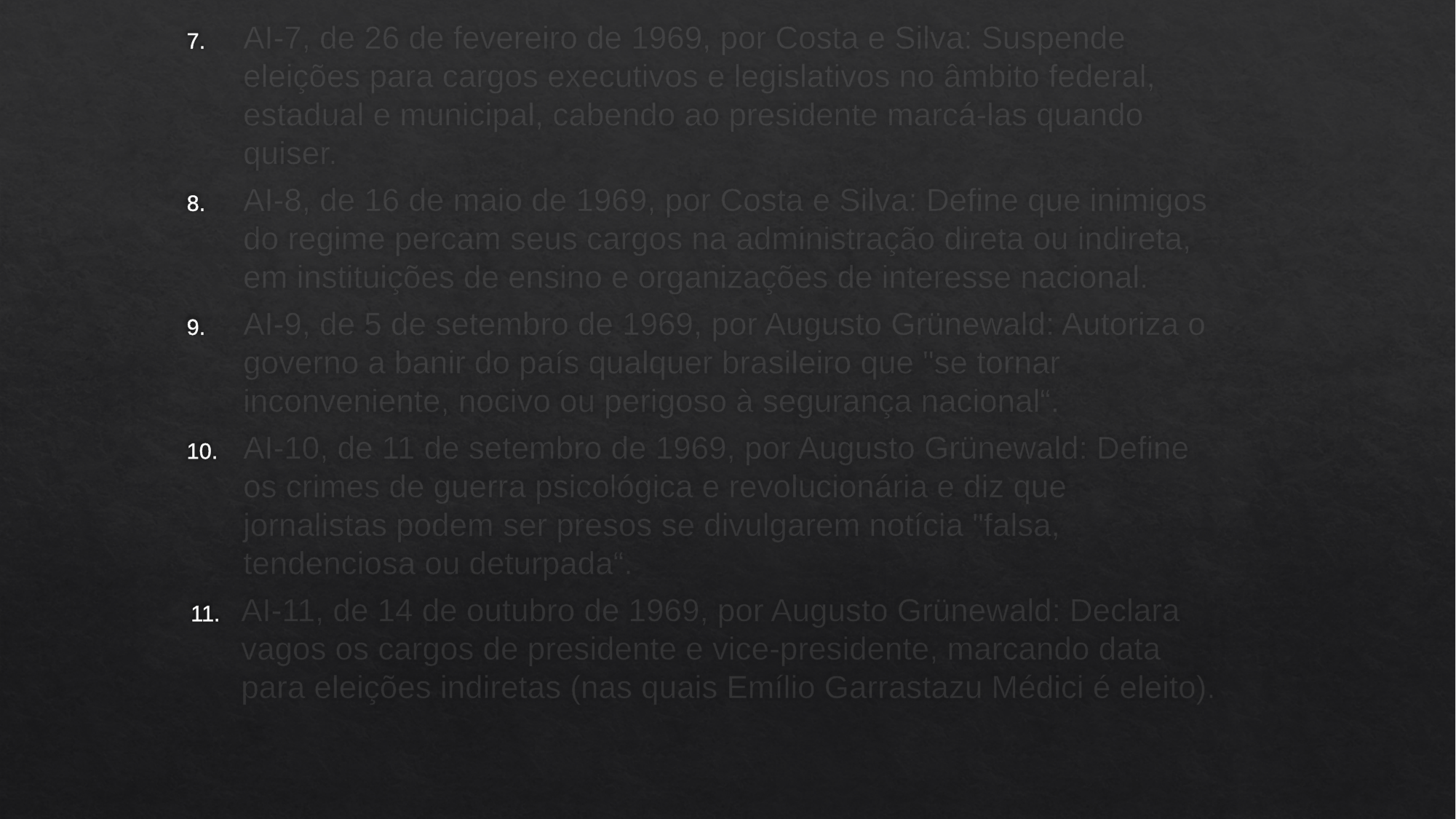

AI-7, de 26 de fevereiro de 1969, por Costa e Silva: Suspende eleições para cargos executivos e legislativos no âmbito federal, estadual e municipal, cabendo ao presidente marcá-las quando quiser.
AI-8, de 16 de maio de 1969, por Costa e Silva: Define que inimigos do regime percam seus cargos na administração direta ou indireta, em instituições de ensino e organizações de interesse nacional.
AI-9, de 5 de setembro de 1969, por Augusto Grünewald: Autoriza o governo a banir do país qualquer brasileiro que "se tornar inconveniente, nocivo ou perigoso à segurança nacional“.
AI-10, de 11 de setembro de 1969, por Augusto Grünewald: Define os crimes de guerra psicológica e revolucionária e diz que jornalistas podem ser presos se divulgarem notícia "falsa, tendenciosa ou deturpada“.
AI-11, de 14 de outubro de 1969, por Augusto Grünewald: Declara vagos os cargos de presidente e vice-presidente, marcando data para eleições indiretas (nas quais Emílio Garrastazu Médici é eleito).